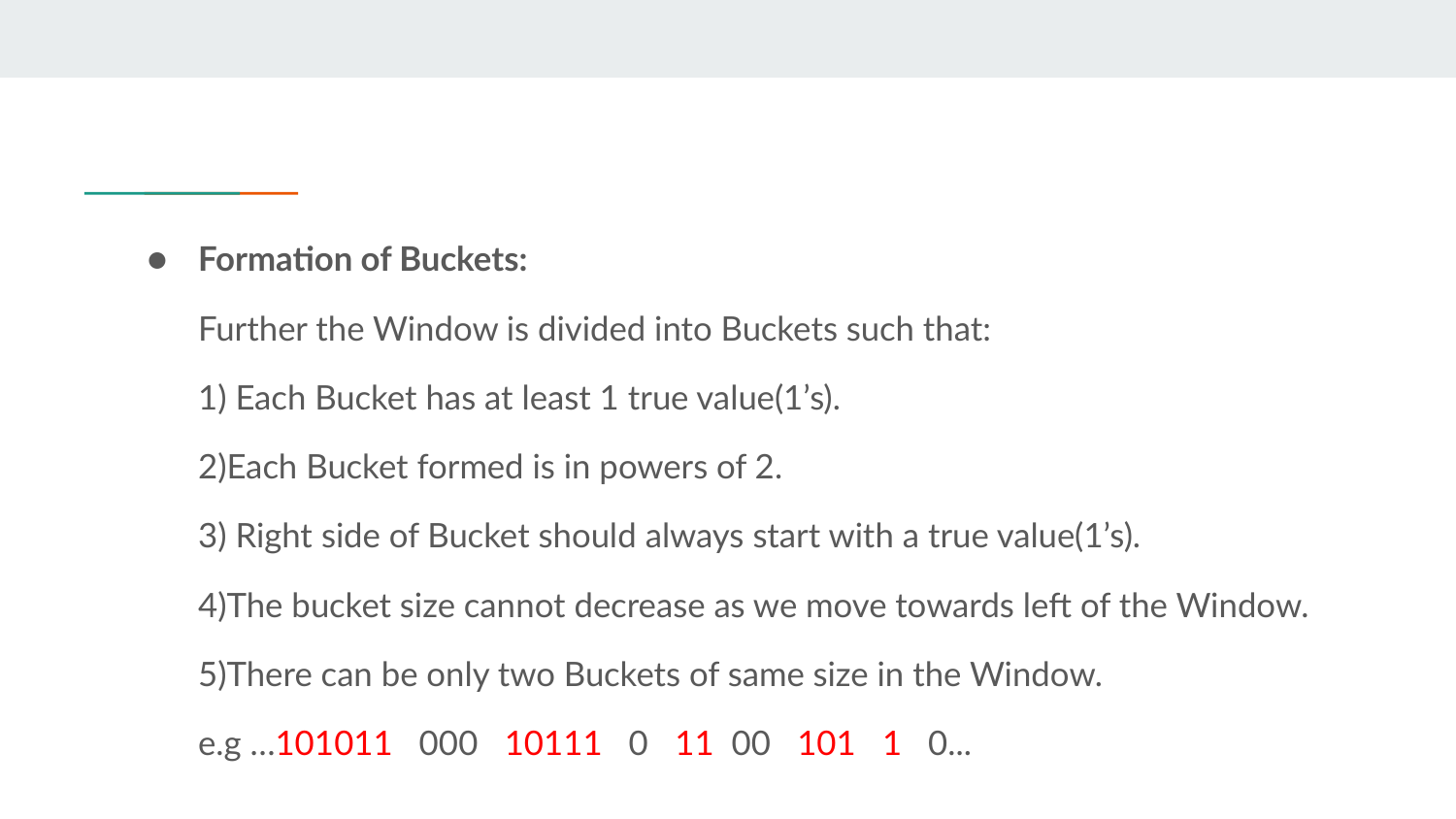

Formation of Buckets:
Further the Window is divided into Buckets such that:
1) Each Bucket has at least 1 true value(1’s).
2)Each Bucket formed is in powers of 2.
3) Right side of Bucket should always start with a true value(1’s).
4)The bucket size cannot decrease as we move towards left of the Window.
5)There can be only two Buckets of same size in the Window.
e.g …101011   000   10111   0   11  00   101   1   0...